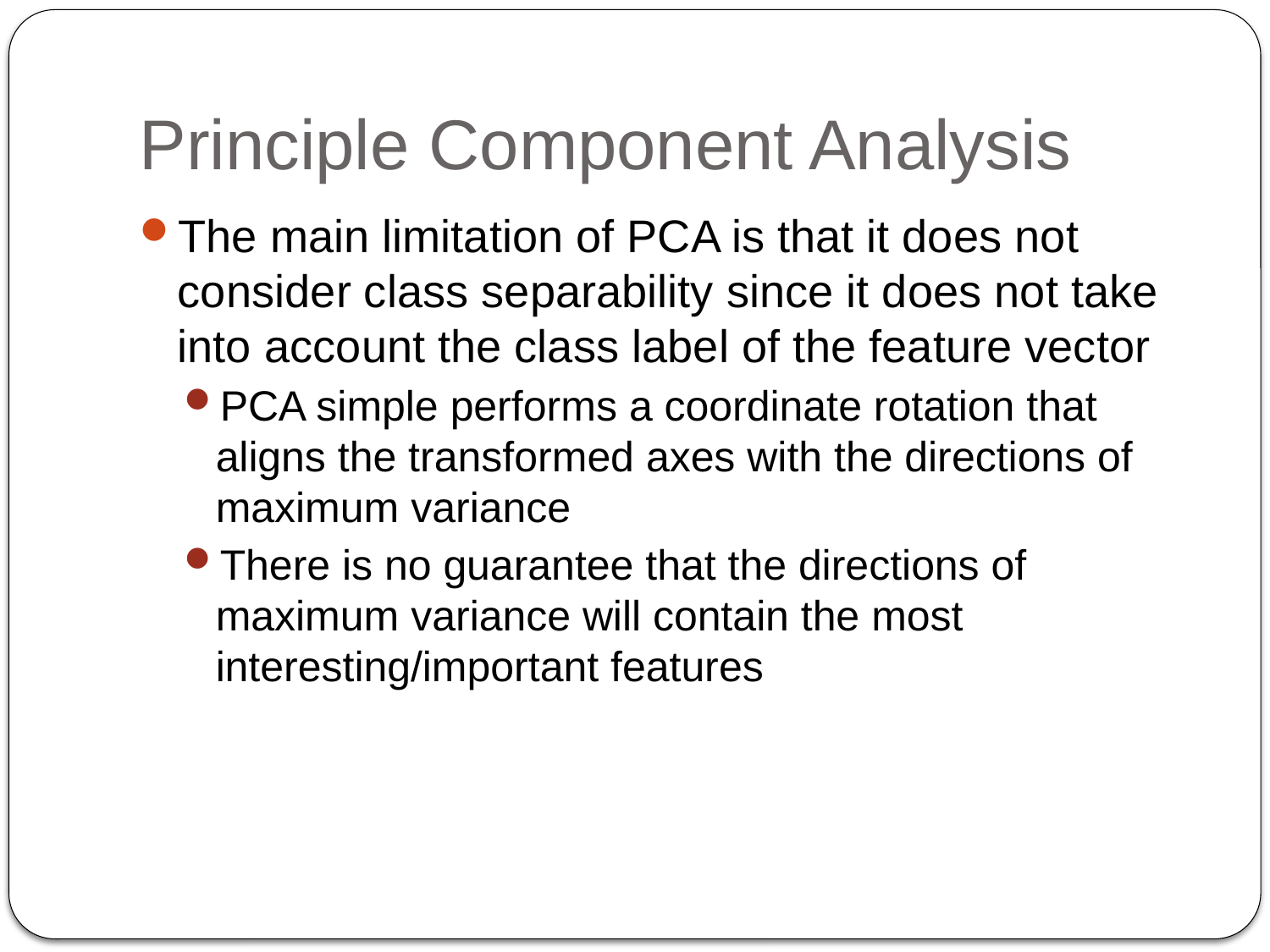

# Principle Component Analysis
The main limitation of PCA is that it does not consider class separability since it does not take into account the class label of the feature vector
PCA simple performs a coordinate rotation that aligns the transformed axes with the directions of maximum variance
There is no guarantee that the directions of maximum variance will contain the most interesting/important features